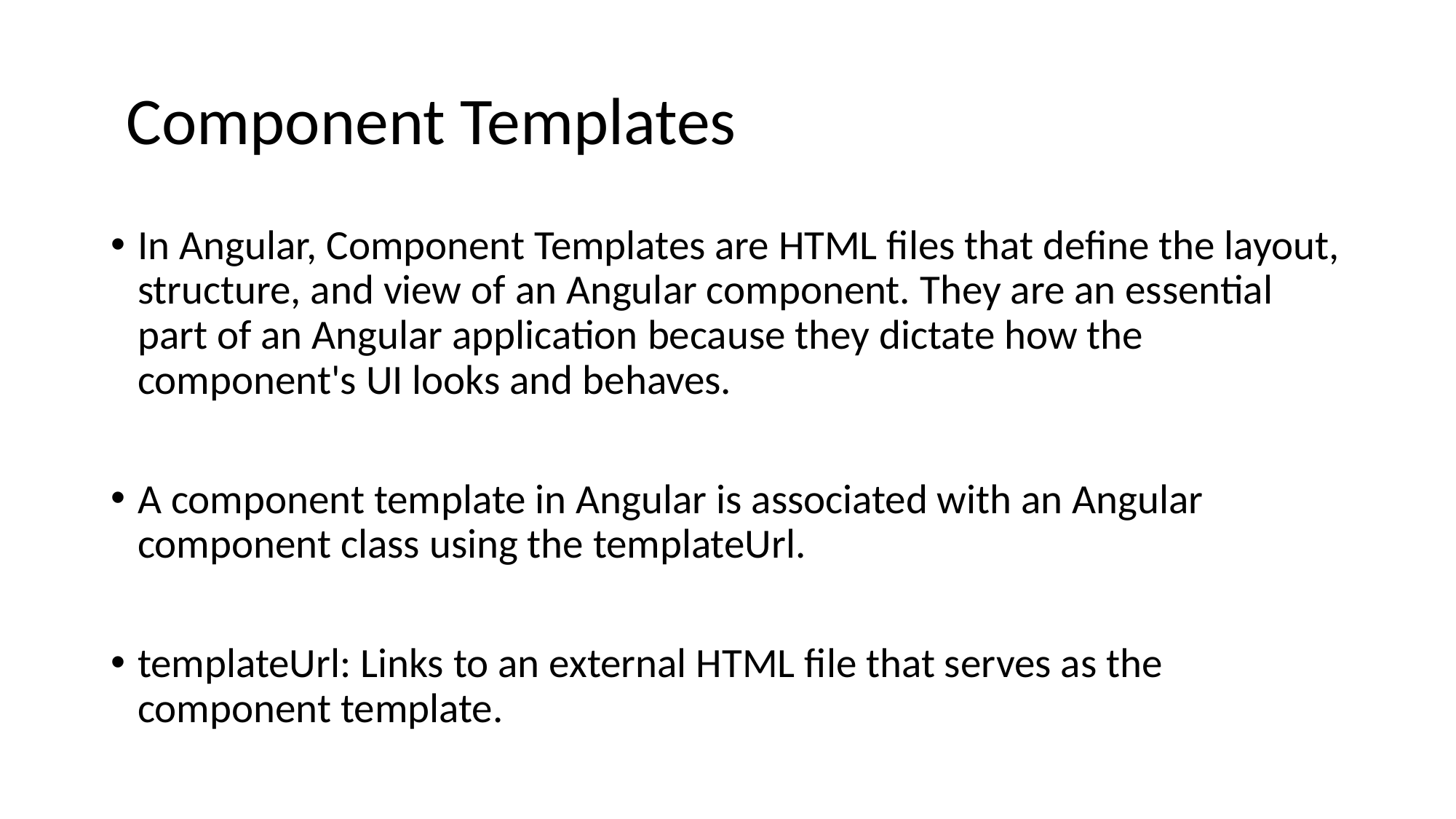

# Component Templates
In Angular, Component Templates are HTML files that define the layout, structure, and view of an Angular component. They are an essential part of an Angular application because they dictate how the component's UI looks and behaves.

A component template in Angular is associated with an Angular component class using the templateUrl.

templateUrl: Links to an external HTML file that serves as the component template.